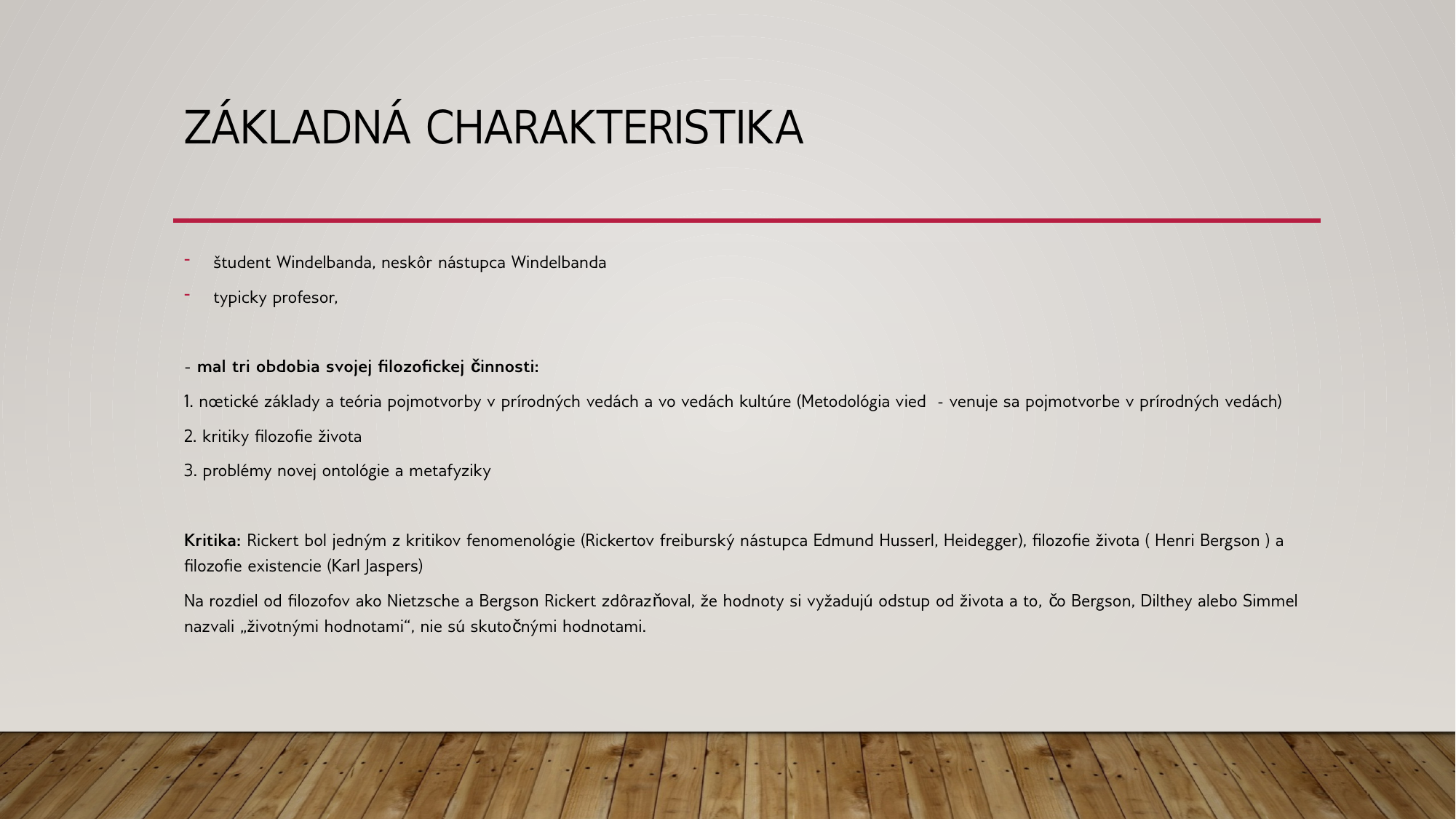

# Základná charakteristika
študent Windelbanda, neskôr nástupca Windelbanda
typicky profesor,

- mal tri obdobia svojej filozofickej činnosti:
1. noetické základy a teória pojmotvorby v prírodných vedách a vo vedách kultúre (Metodológia vied  - venuje sa pojmotvorbe v prírodných vedách)
2. kritiky filozofie života
3. problémy novej ontológie a metafyziky

Kritika: Rickert bol jedným z kritikov fenomenológie (Rickertov freiburský nástupca Edmund Husserl, Heidegger), filozofie života ( Henri Bergson ) a filozofie existencie (Karl Jaspers)
Na rozdiel od filozofov ako Nietzsche a Bergson Rickert zdôrazňoval, že hodnoty si vyžadujú odstup od života a to, čo Bergson, Dilthey alebo Simmel nazvali „životnými hodnotami“, nie sú skutočnými hodnotami.